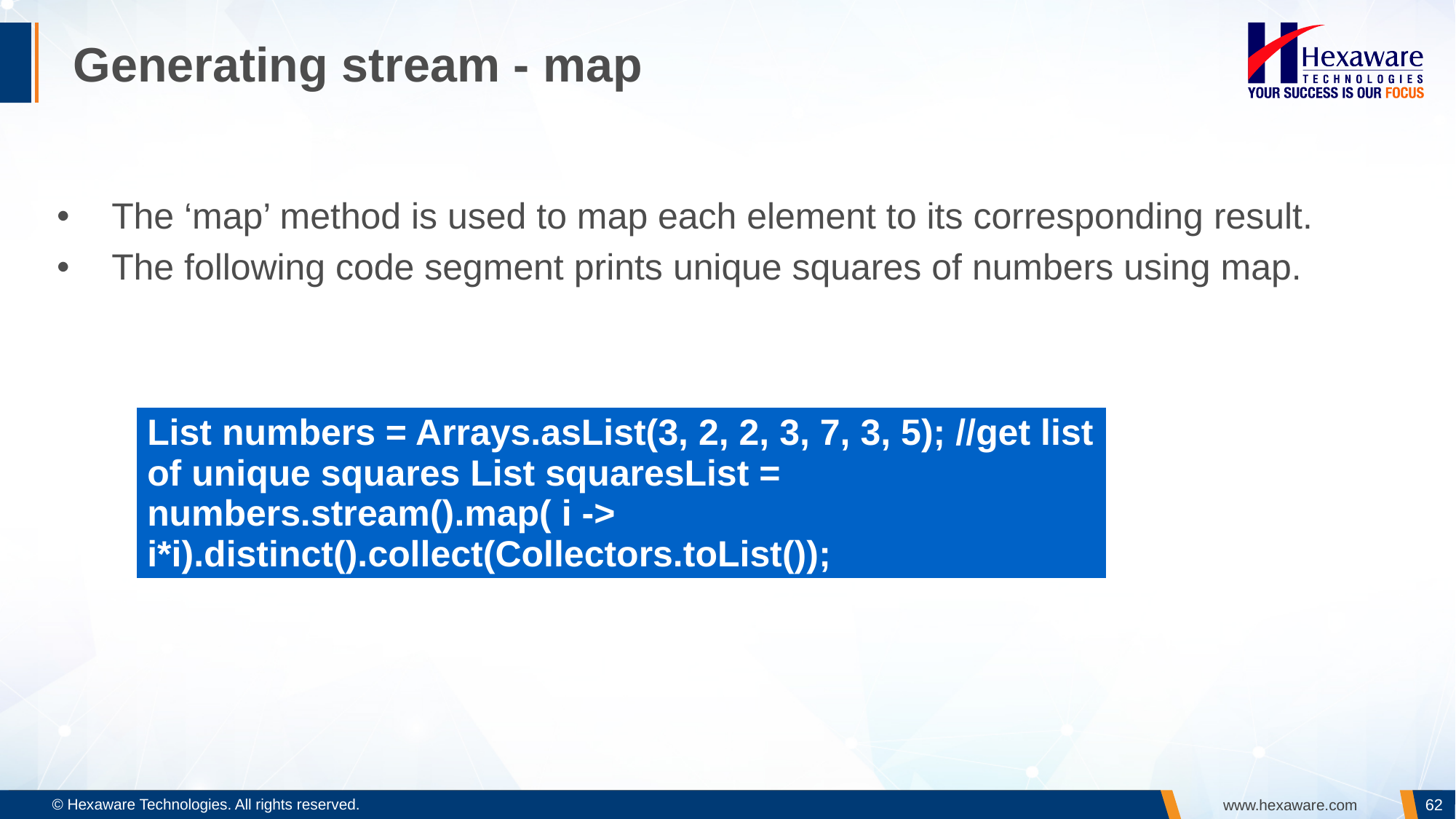

# Generating stream - map
The ‘map’ method is used to map each element to its corresponding result.
The following code segment prints unique squares of numbers using map.

| List numbers = Arrays.asList(3, 2, 2, 3, 7, 3, 5); //get list of unique squares List squaresList = numbers.stream().map( i -> i\*i).distinct().collect(Collectors.toList()); |
| --- |